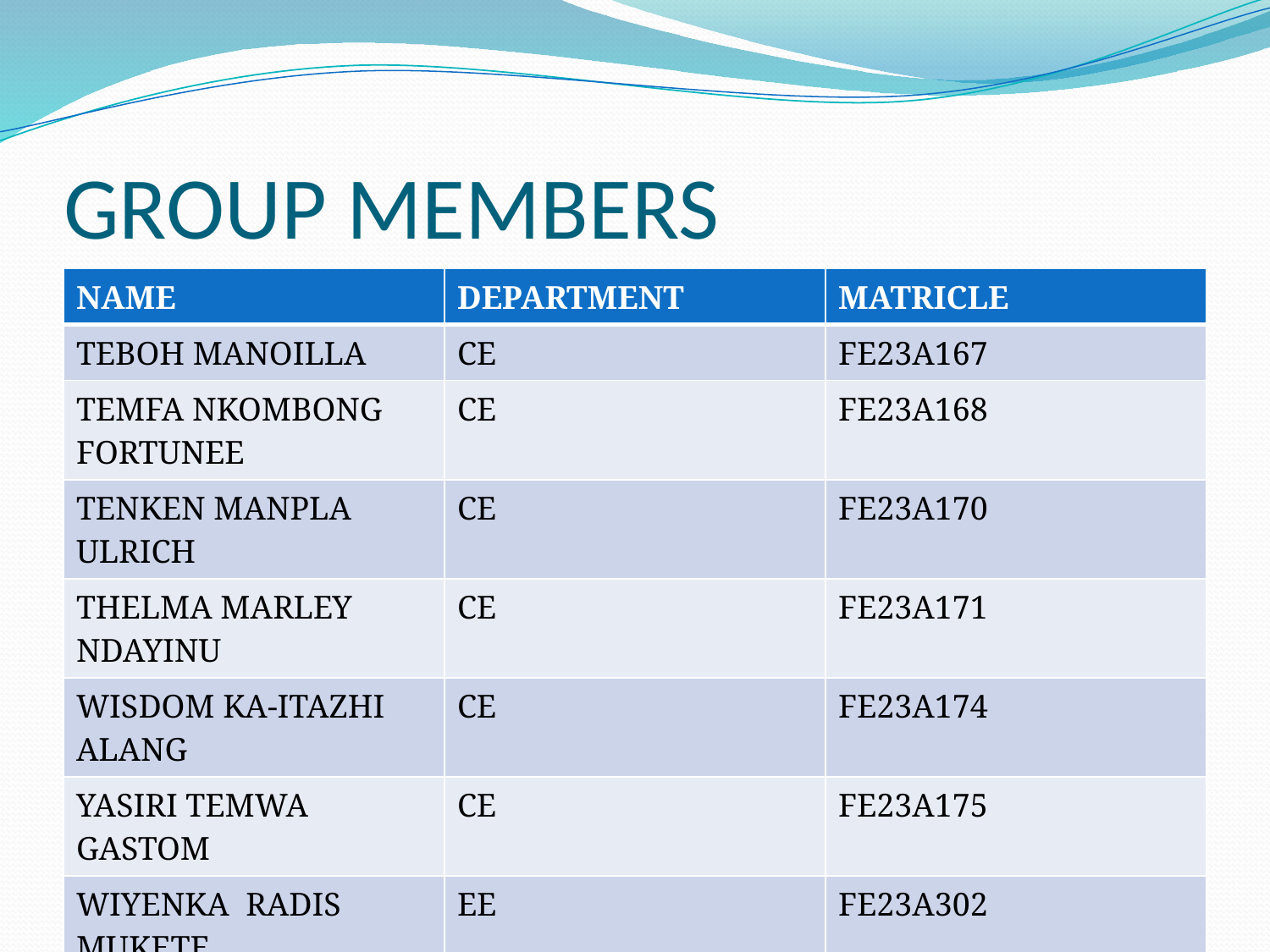

# GROUP MEMBERS
| NAME | DEPARTMENT | MATRICLE |
| --- | --- | --- |
| TEBOH MANOILLA | CE | FE23A167 |
| TEMFA NKOMBONG FORTUNEE | CE | FE23A168 |
| TENKEN MANPLA ULRICH | CE | FE23A170 |
| THELMA MARLEY NDAYINU | CE | FE23A171 |
| WISDOM KA-ITAZHI ALANG | CE | FE23A174 |
| YASIRI TEMWA GASTOM | CE | FE23A175 |
| WIYENKA RADIS MUKETE | EE | FE23A302 |
| ZARADJU EDWARDO ZARADJU | EE | FE23A303 |